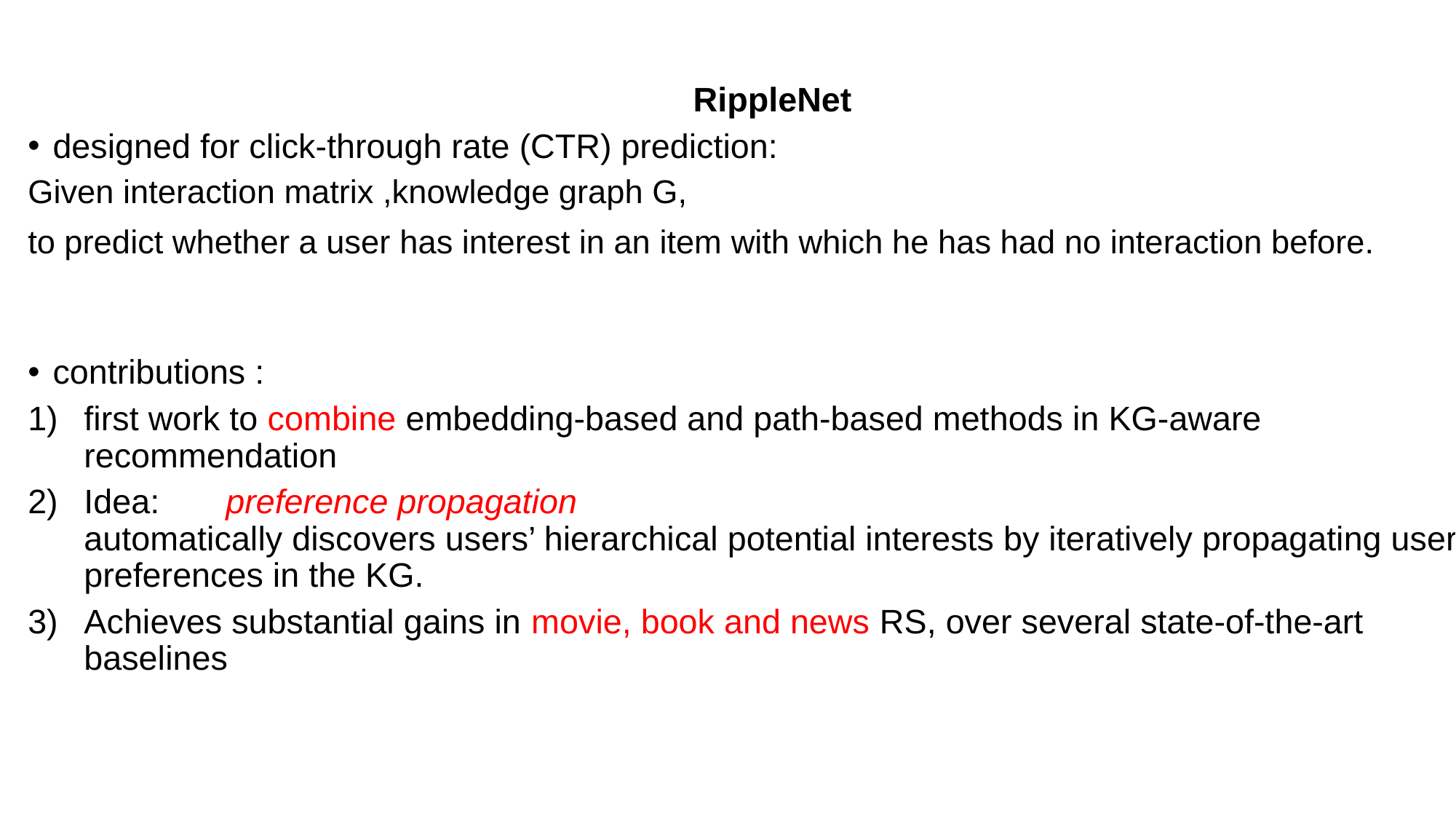

RippleNet
designed for click-through rate (CTR) prediction:
Given interaction matrix ,knowledge graph G,
to predict whether a user has interest in an item with which he has had no interaction before.

contributions :
first work to combine embedding-based and path-based methods in KG-aware recommendation
Idea:       preference propagation
automatically discovers users’ hierarchical potential interests by iteratively propagating users’ preferences in the KG.
Achieves substantial gains in movie, book and news RS, over several state-of-the-art baselines